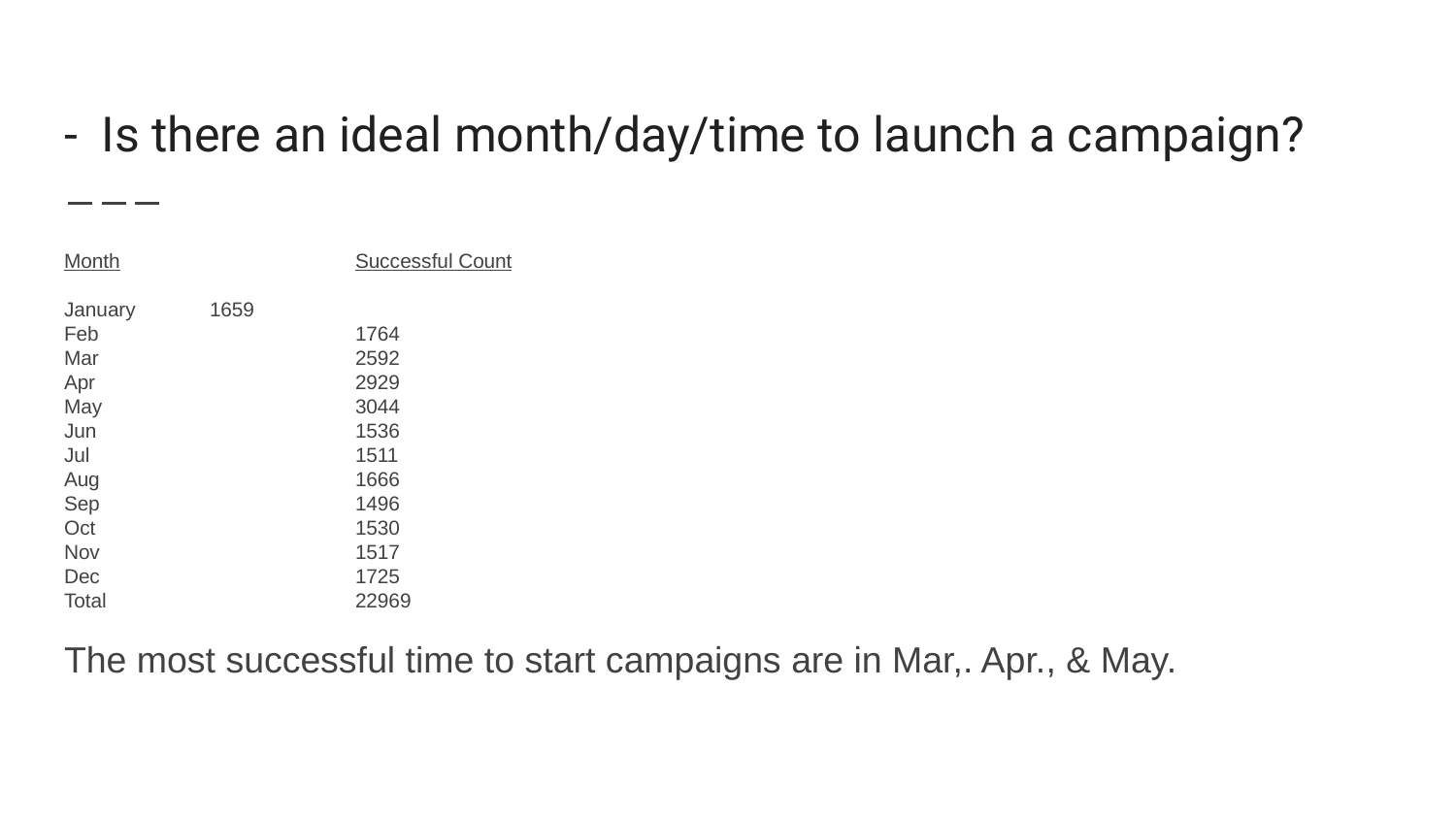

# -  Is there an ideal month/day/time to launch a campaign?
Month		Successful Count

January	1659
Feb		1764
Mar		2592
Apr		2929
May		3044
Jun		1536
Jul		1511
Aug		1666
Sep		1496
Oct		1530
Nov		1517
Dec		1725
Total		22969

The most successful time to start campaigns are in Mar,. Apr., & May.